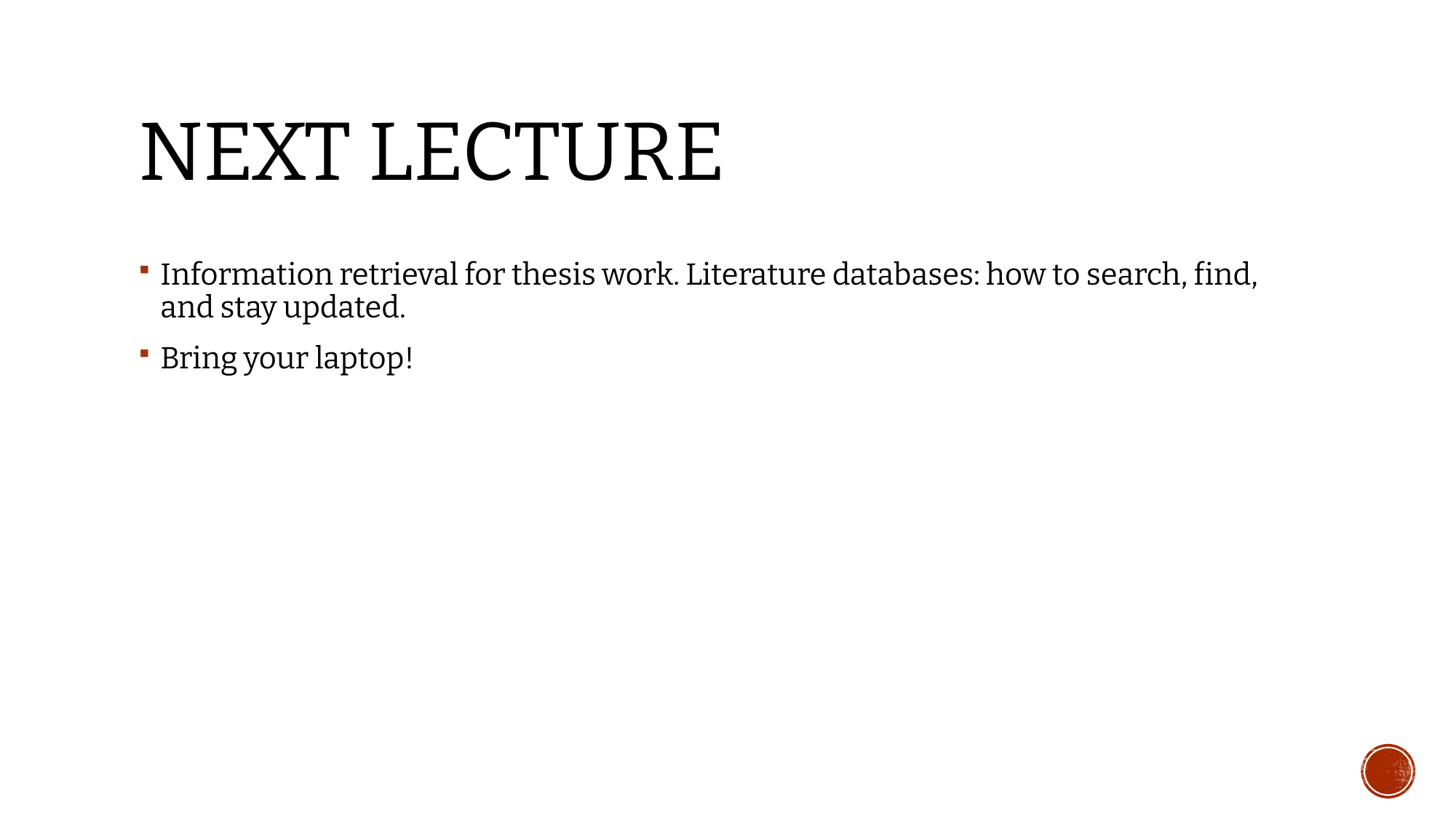

# Next lecture
Information retrieval for thesis work. Literature databases: how to search, find, and stay updated.
Bring your laptop!